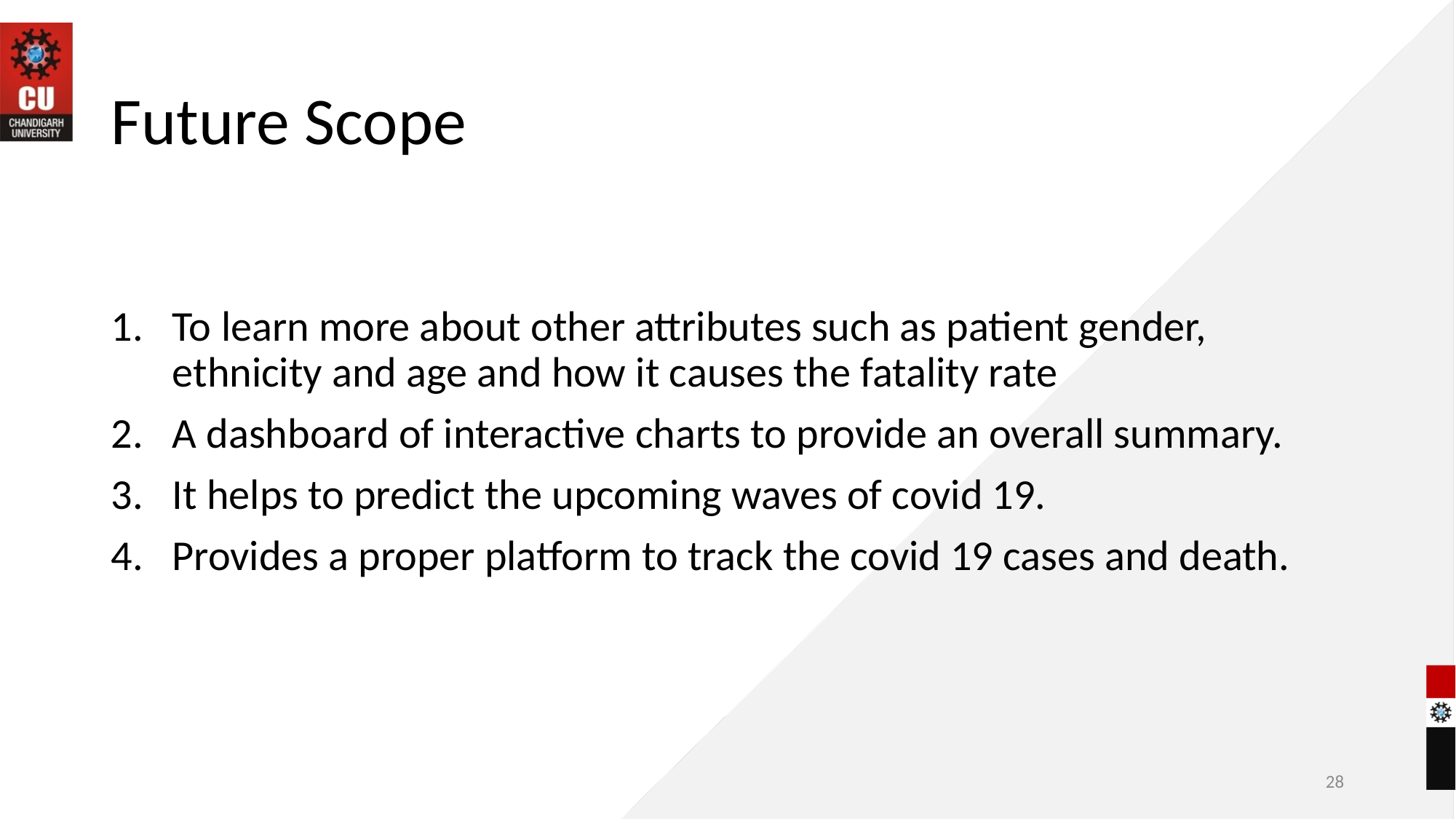

# Future Scope
To learn more about other attributes such as patient gender, ethnicity and age and how it causes the fatality rate
A dashboard of interactive charts to provide an overall summary.
It helps to predict the upcoming waves of covid 19.
Provides a proper platform to track the covid 19 cases and death.
28